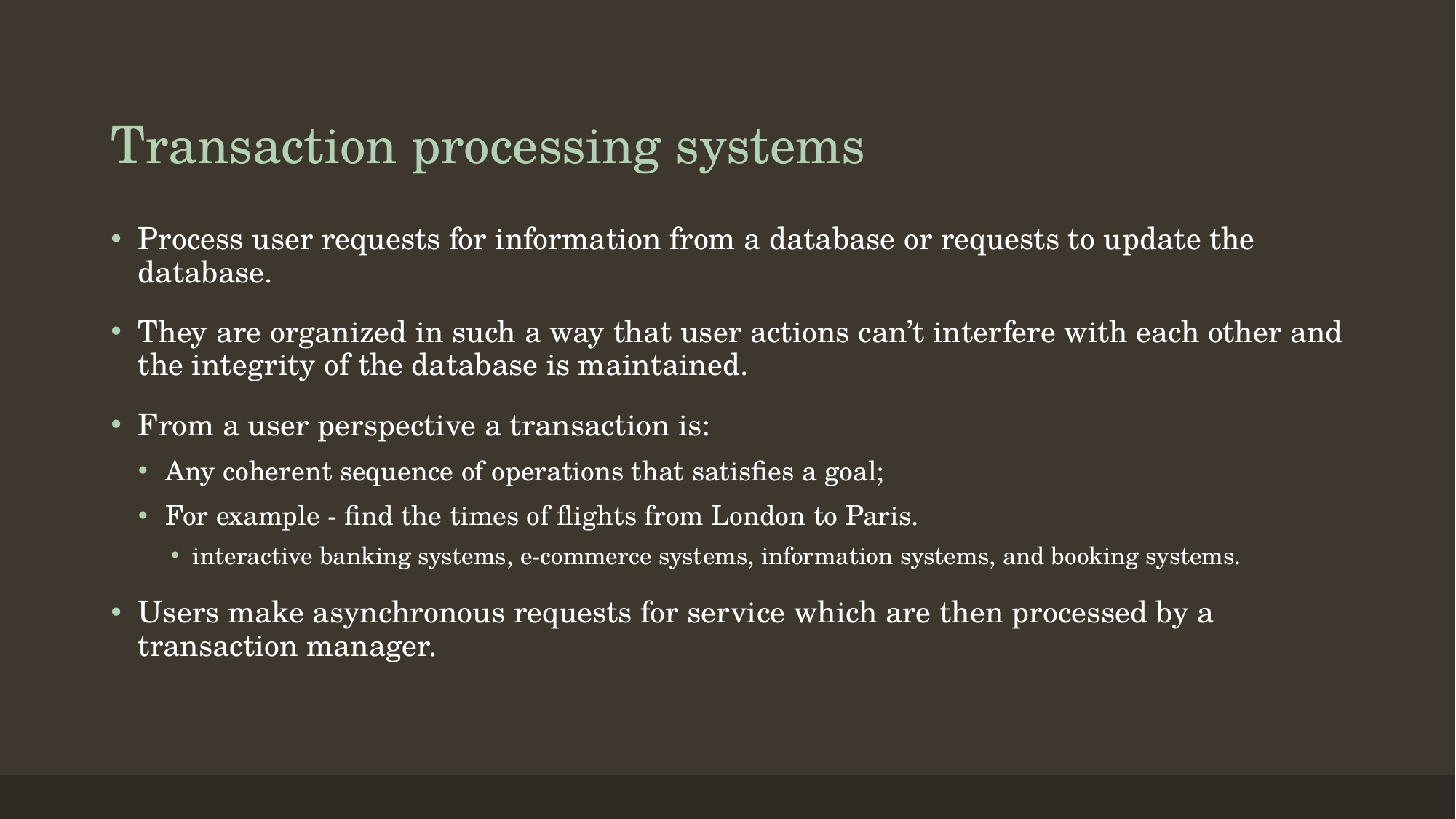

# Transaction processing systems
Process user requests for information from a database or requests to update the database.
They are organized in such a way that user actions can’t interfere with each other and the integrity of the database is maintained.
From a user perspective a transaction is:
Any coherent sequence of operations that satisfies a goal;
For example - find the times of flights from London to Paris.
interactive banking systems, e-commerce systems, information systems, and booking systems.
Users make asynchronous requests for service which are then processed by a transaction manager.